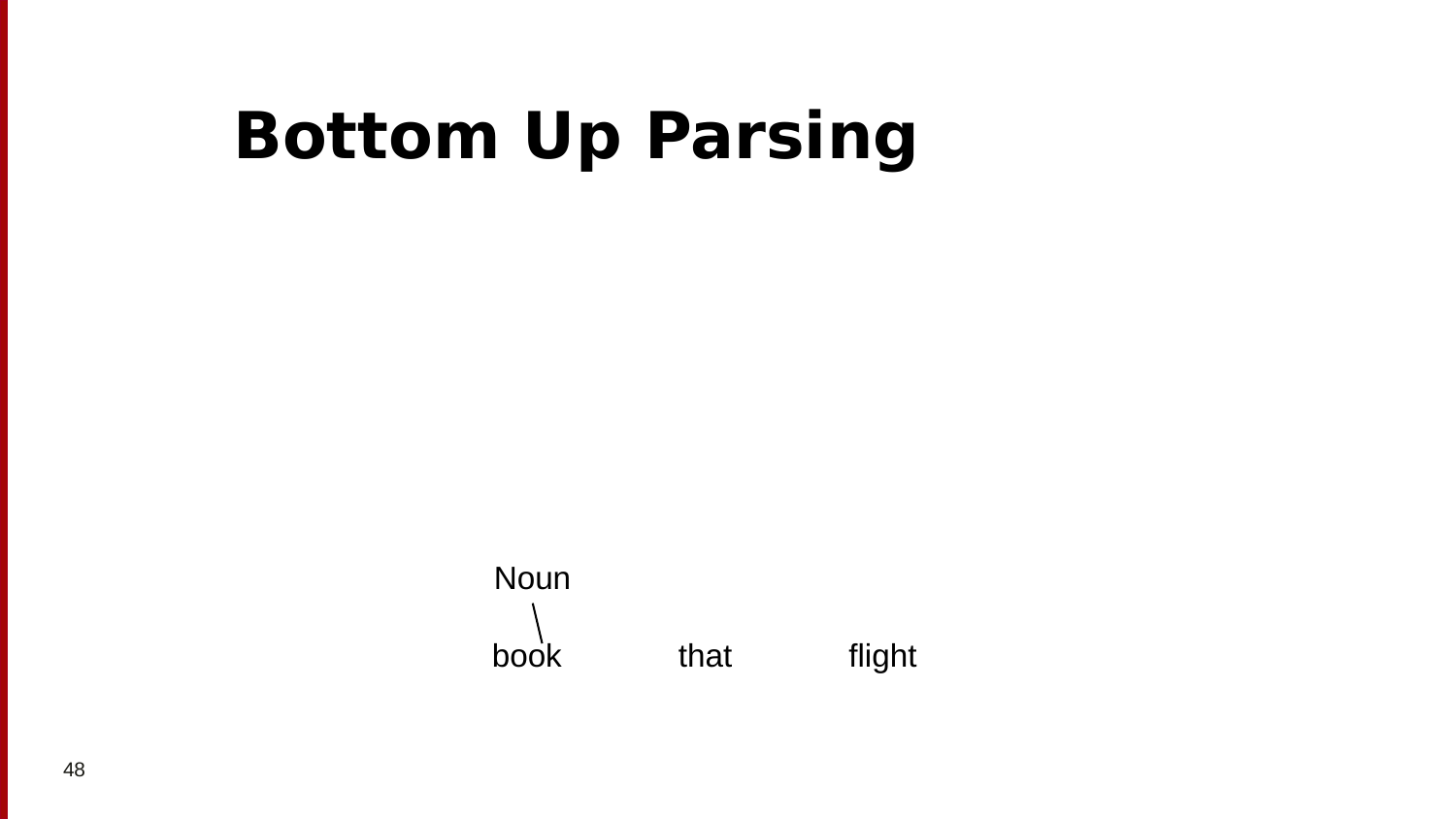

# Bottom Up Parsing

Noun
book             that             flight
48